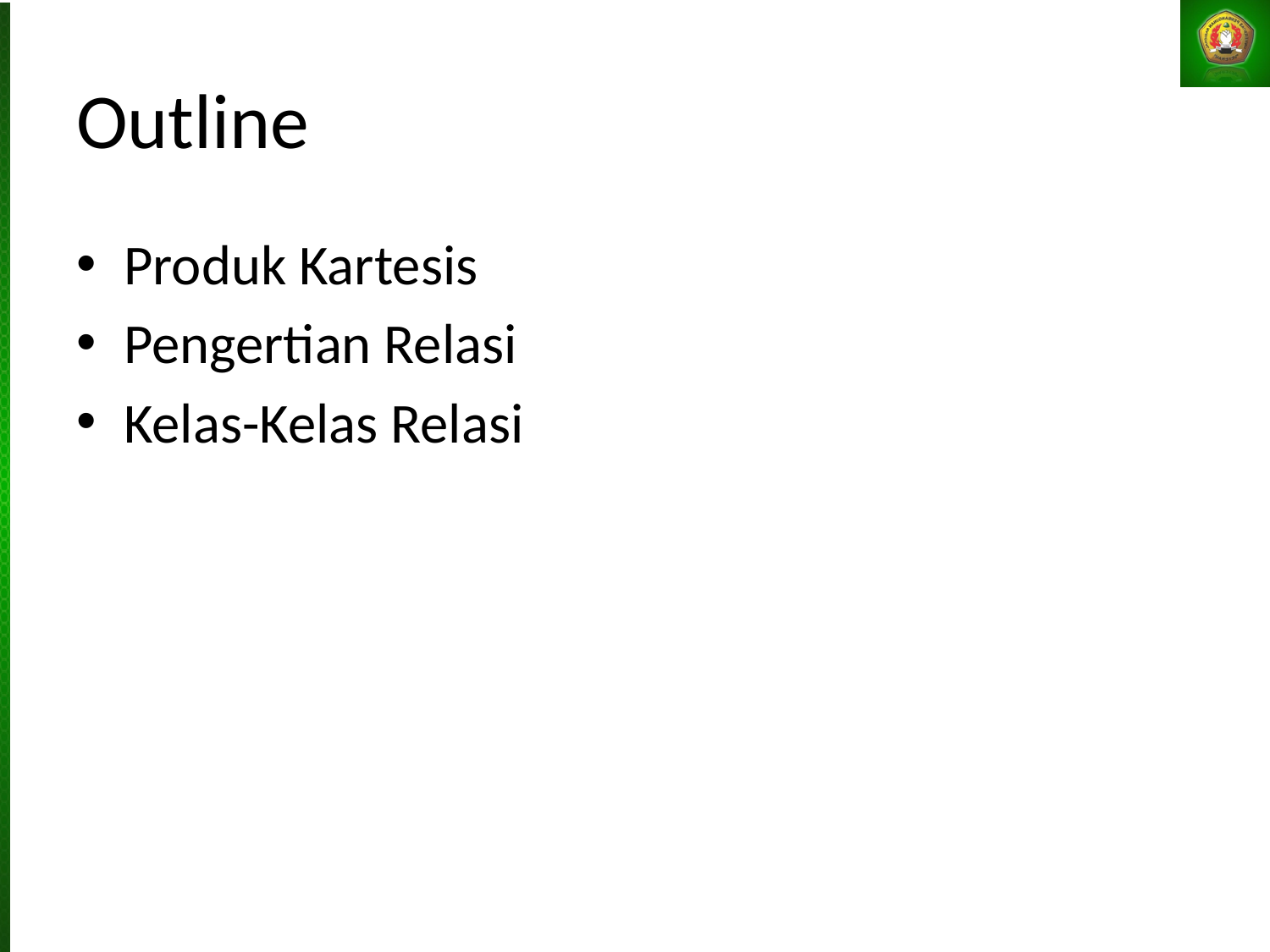

Outline
Produk Kartesis
Pengertian Relasi
Kelas-Kelas Relasi